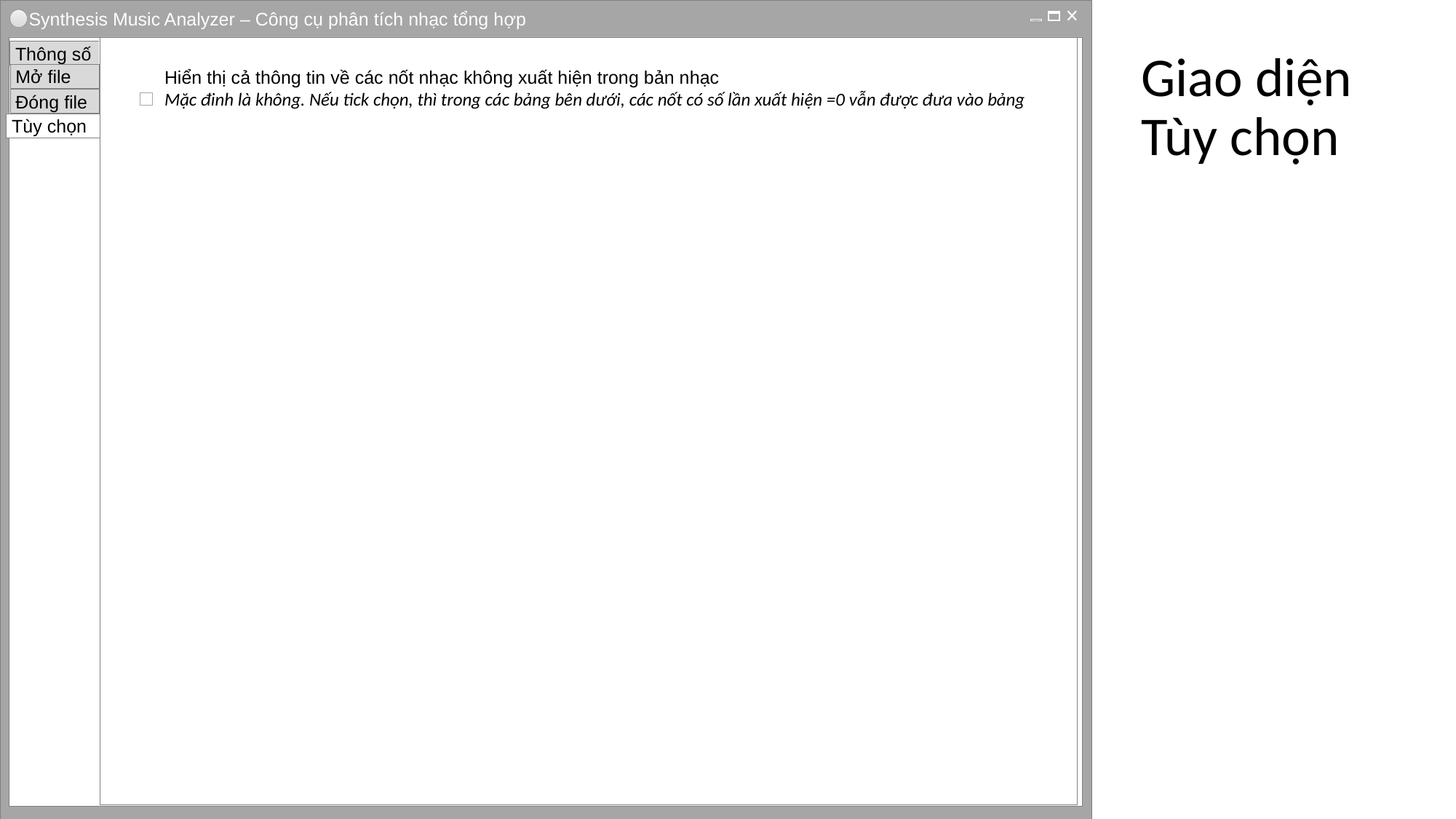

Synthesis Music Analyzer – Công cụ phân tích nhạc tổng hợp

Thông số

Tùy chọn
Mở file
Đóng file
# Giao diện Tùy chọn
Hiển thị cả thông tin về các nốt nhạc không xuất hiện trong bản nhạc
Mặc đinh là không. Nếu tick chọn, thì trong các bảng bên dưới, các nốt có số lần xuất hiện =0 vẫn được đưa vào bảng